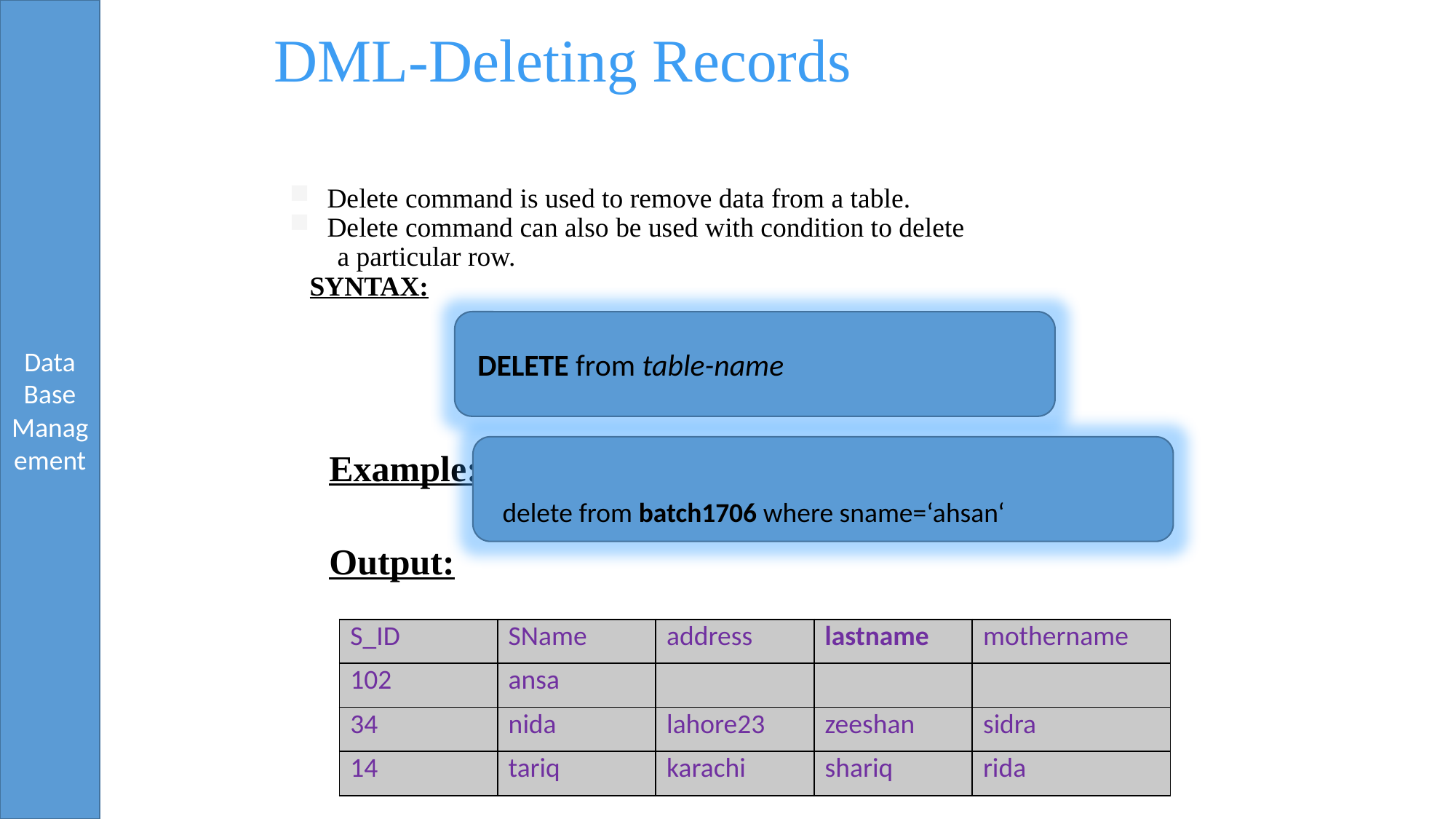

# DML-Deleting Records

Delete command is used to remove data from a table.
Delete command can also be used with condition to delete
       a particular row.
   SYNTAX:

Example:

Output:
 DELETE from table-name

  delete from batch1706 where sname=‘ahsan‘
| S\_ID | SName | address | lastname | mothername |
| --- | --- | --- | --- | --- |
| 102 | ansa |  |  |  |
| 34 | nida | lahore23 | zeeshan | sidra |
| 14 | tariq | karachi | shariq | rida |